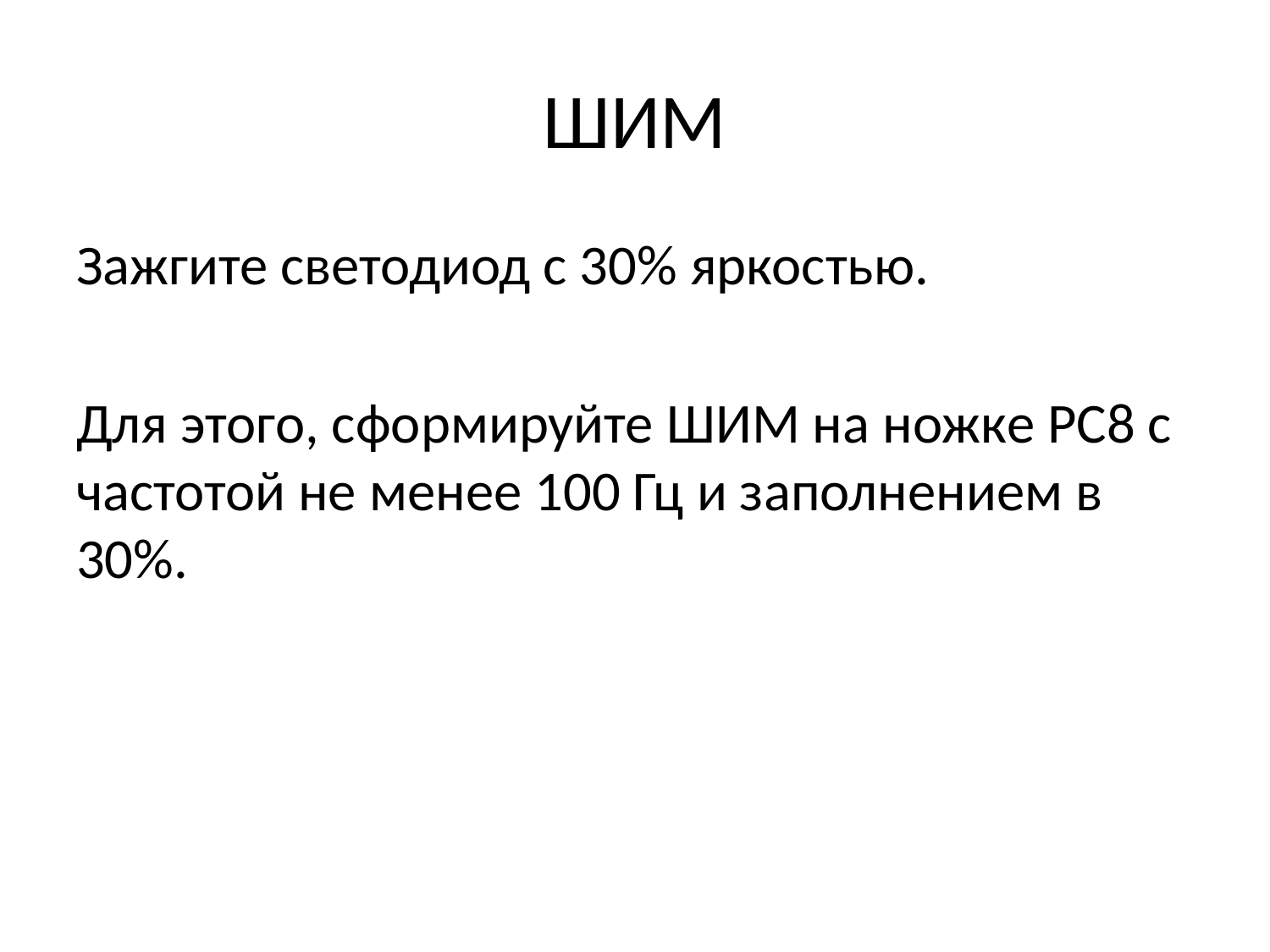

# ШИМ
Зажгите светодиод с 30% яркостью.

Для этого, сформируйте ШИМ на ножке РС8 с частотой не менее 100 Гц и заполнением в 30%.